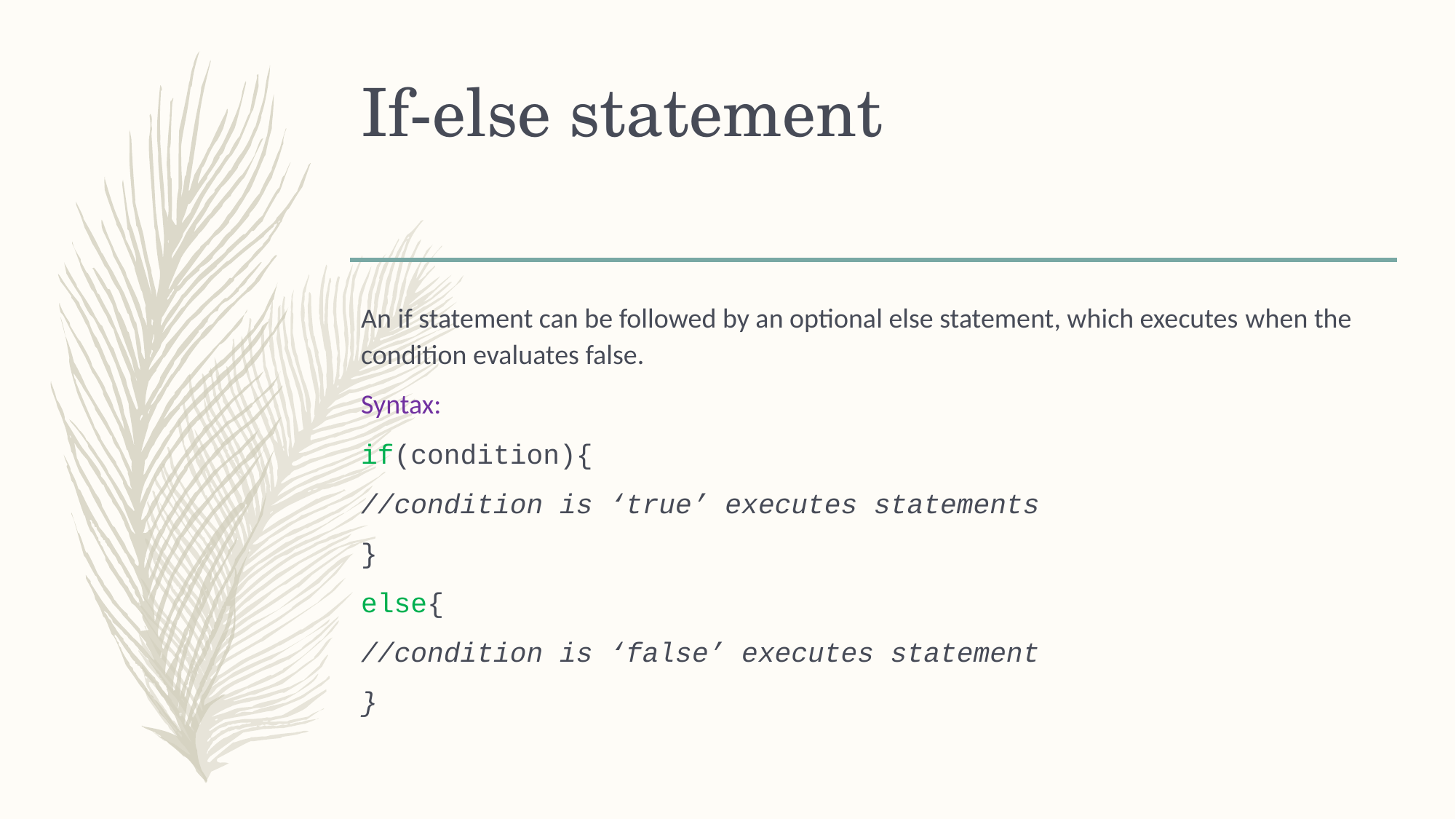

# If-else statement
An if statement can be followed by an optional else statement, which executes when the condition evaluates false.
Syntax:
if(condition){
//condition is ‘true’ executes statements
}
else{
//condition is ‘false’ executes statement
}